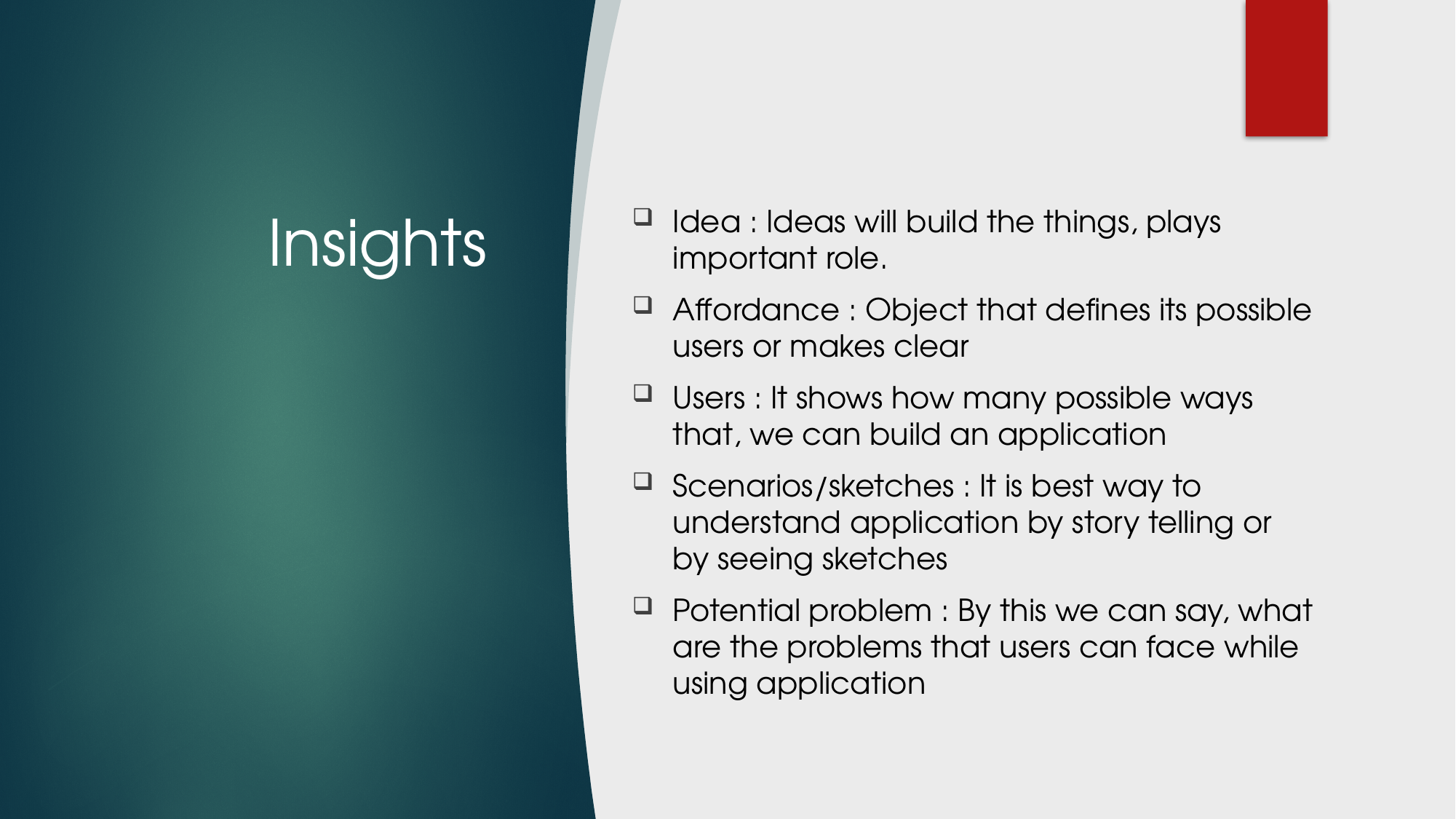

# Insights
Idea : Ideas will build the things, plays important role.
Affordance : Object that defines its possible users or makes clear
Users : It shows how many possible ways that, we can build an application
Scenarios/sketches : It is best way to understand application by story telling or by seeing sketches
Potential problem : By this we can say, what are the problems that users can face while using application